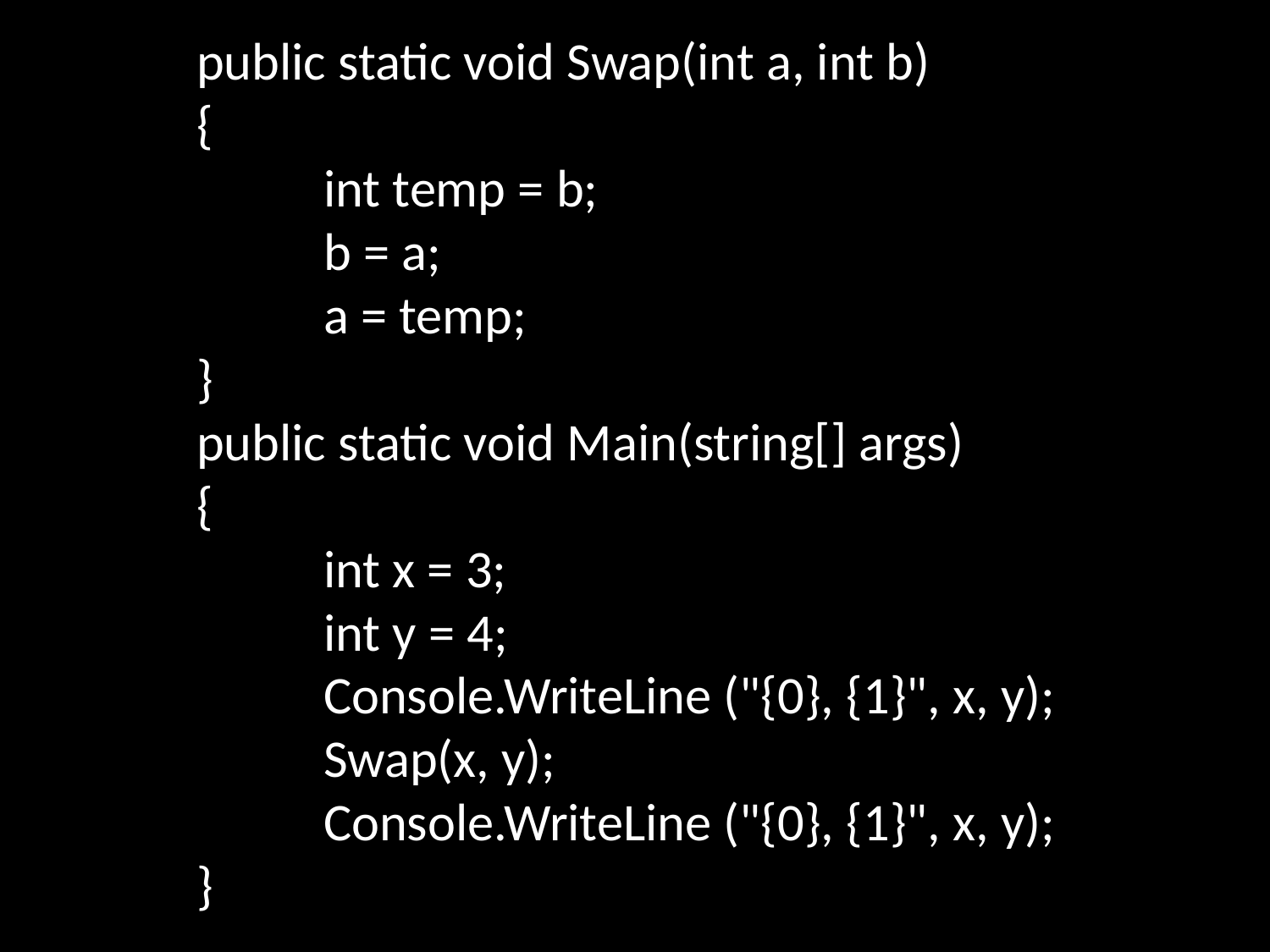

public static void Swap(int a, int b)
{
	int temp = b;
	b = a;
	a = temp;
}
public static void Main(string[] args)
{
	int x = 3;
	int y = 4;
 	Console.WriteLine ("{0}, {1}", x, y); 	Swap(x, y);
 	Console.WriteLine ("{0}, {1}", x, y);
}